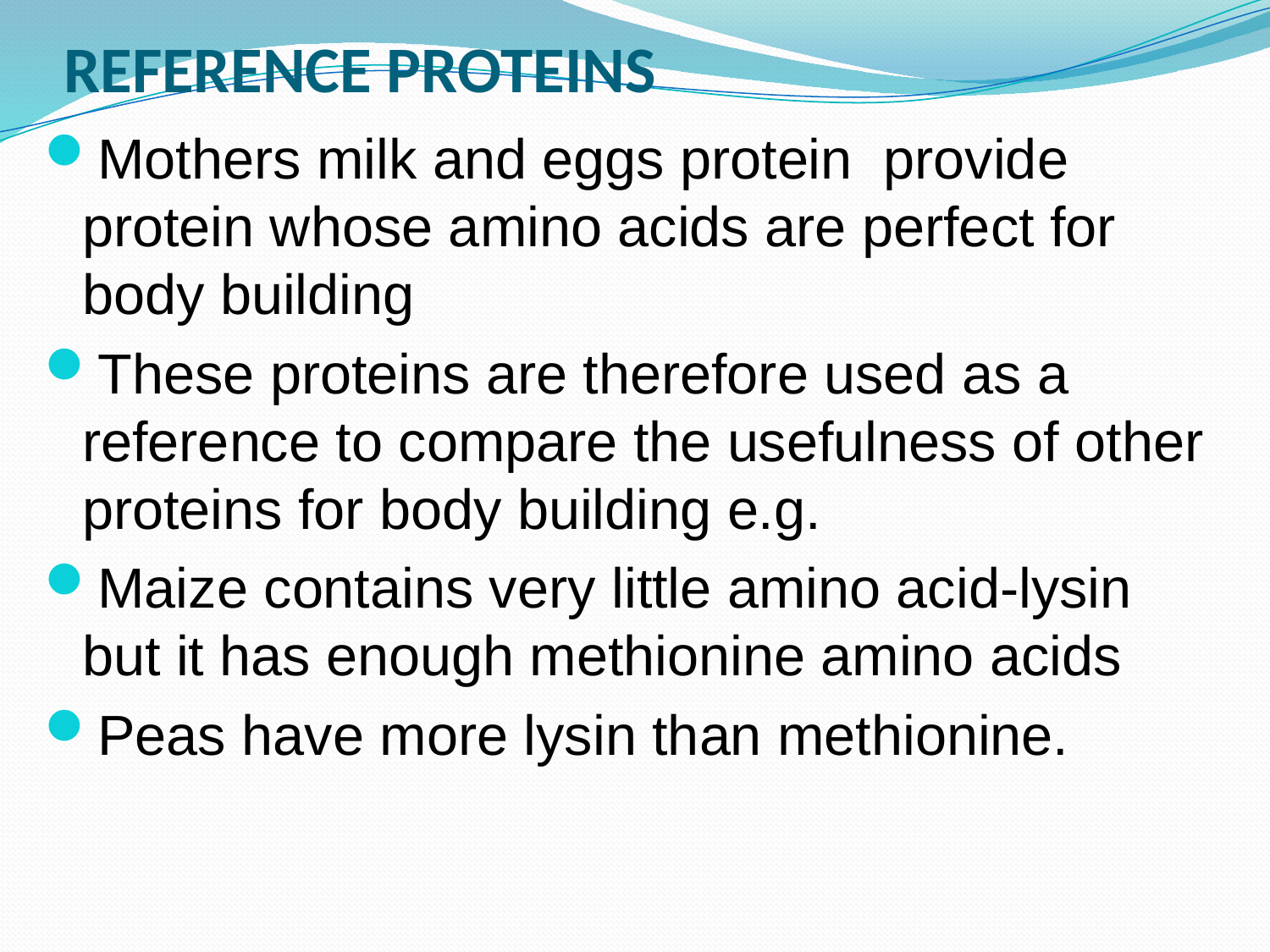

# REFERENCE PROTEINS
Mothers milk and eggs protein  provide protein whose amino acids are perfect for body building
These proteins are therefore used as a reference to compare the usefulness of other proteins for body building e.g.
Maize contains very little amino acid-lysin but it has enough methionine amino acids
Peas have more lysin than methionine.